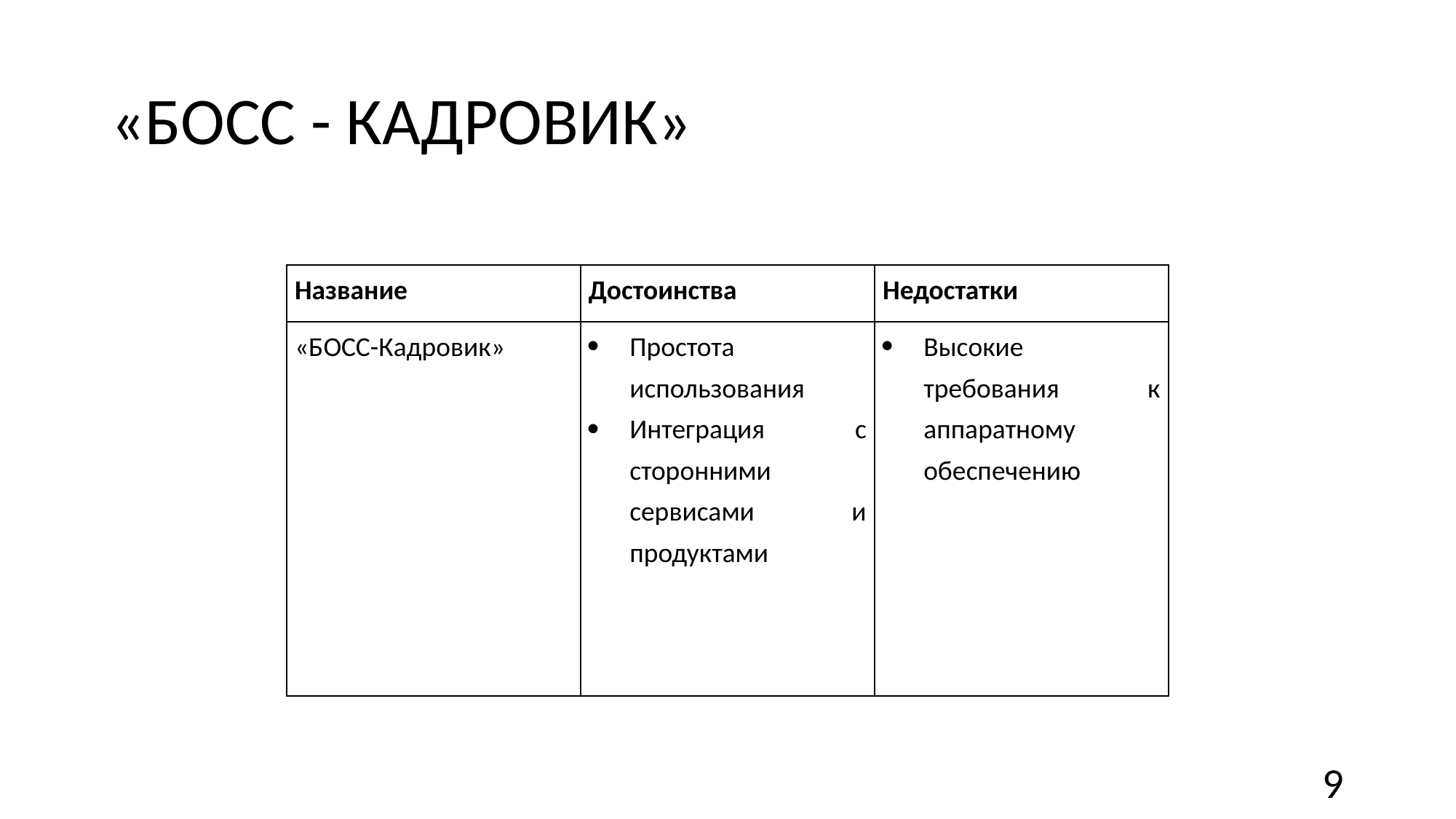

# «БОСС - Кадровик»
| Название | Достоинства | Недостатки |
| --- | --- | --- |
| «БОСС-Кадровик» | Простота использования Интеграция с сторонними сервисами и продуктами | Высокие требования к аппаратному обеспечению |
9